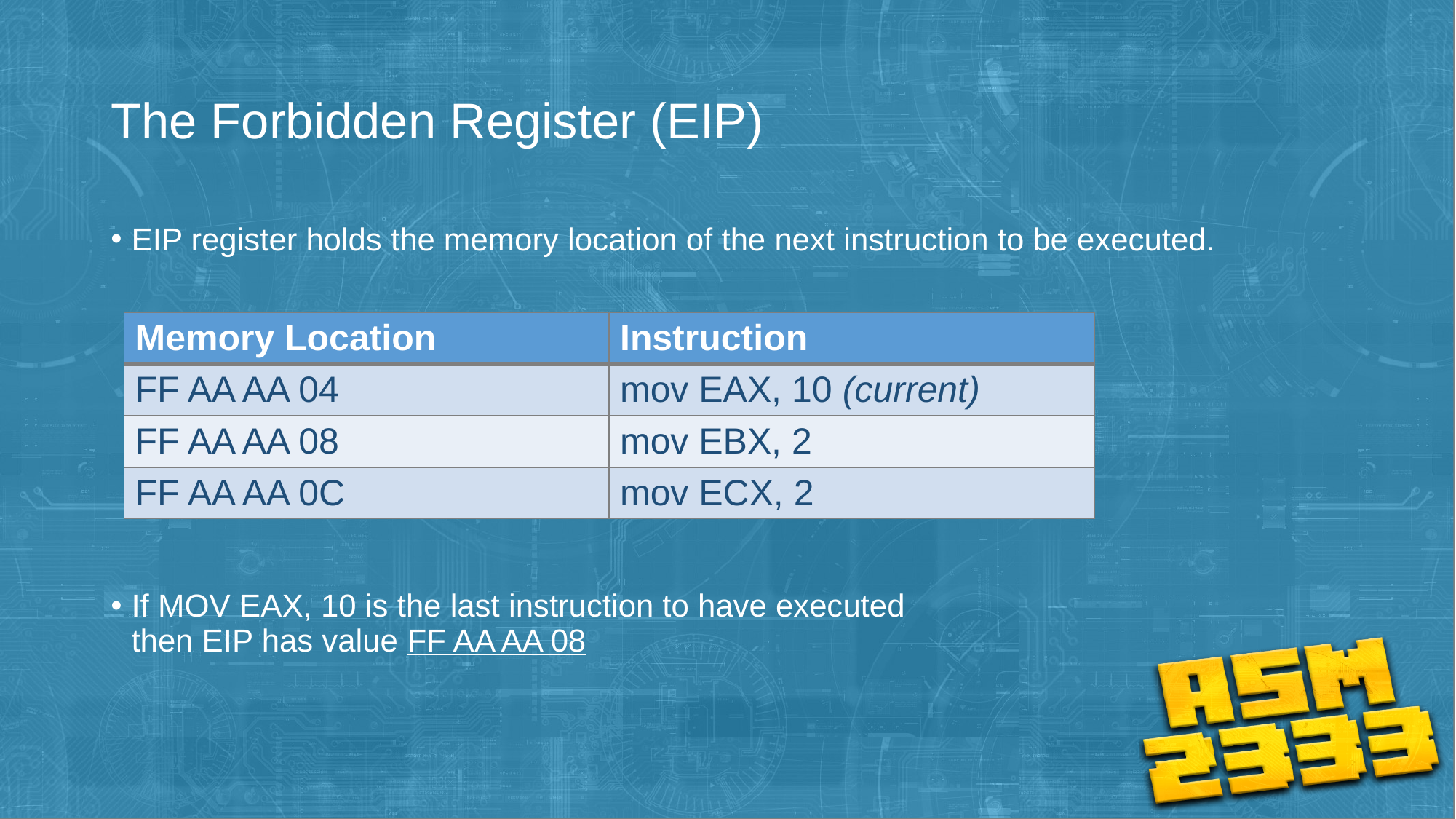

# The Forbidden Register (EIP)
EIP register holds the memory location of the next instruction to be executed.

If MOV EAX, 10 is the last instruction to have executed
then EIP has value FF AA AA 08
| Memory Location | Instruction |
| --- | --- |
| FF AA AA 04 | mov EAX, 10 (current) |
| FF AA AA 08 | mov EBX, 2 |
| FF AA AA 0C | mov ECX, 2 |